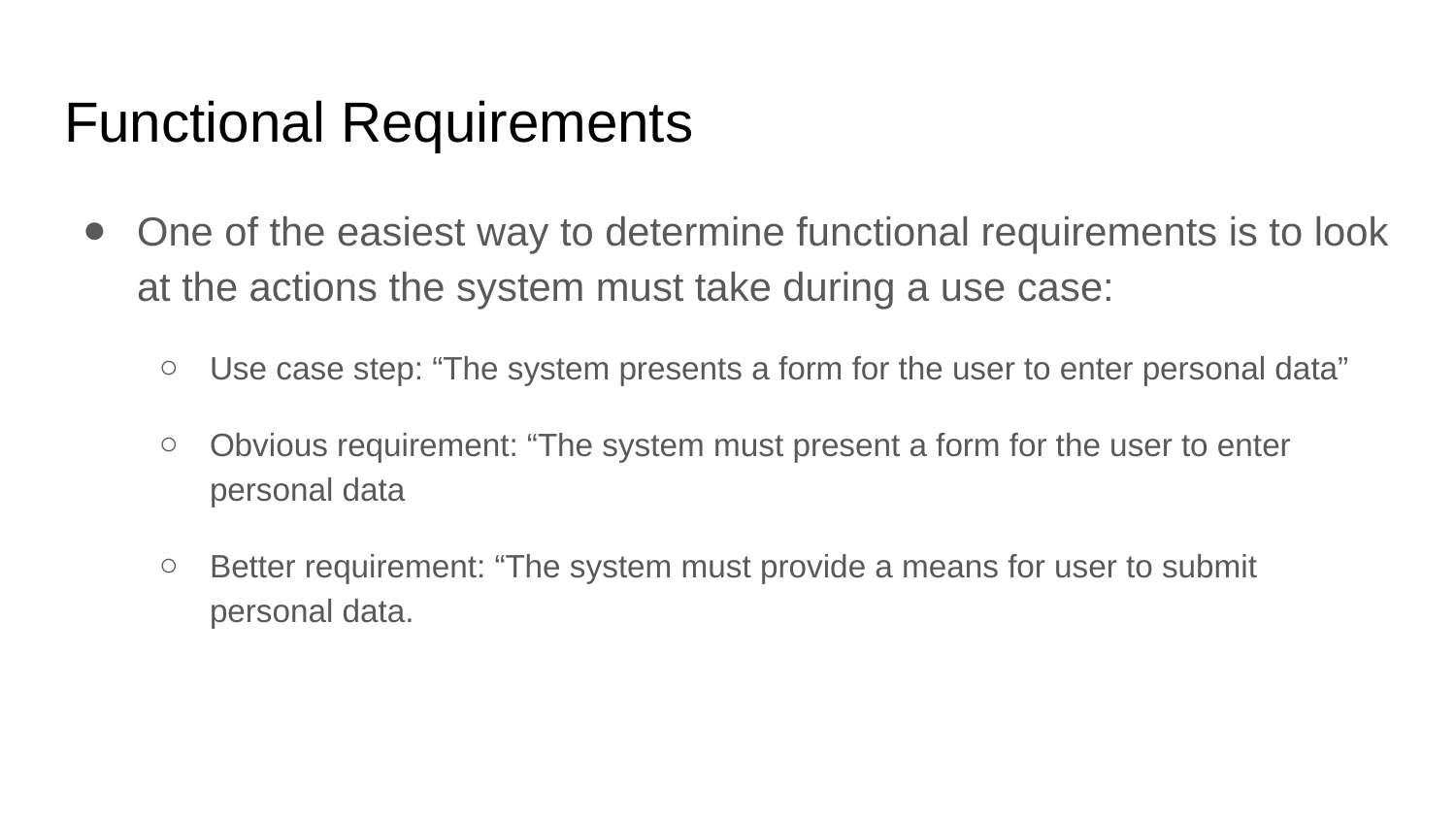

# Functional Requirements
One of the easiest way to determine functional requirements is to look at the actions the system must take during a use case:
Use case step: “The system presents a form for the user to enter personal data”
Obvious requirement: “The system must present a form for the user to enter personal data
Better requirement: “The system must provide a means for user to submit personal data.